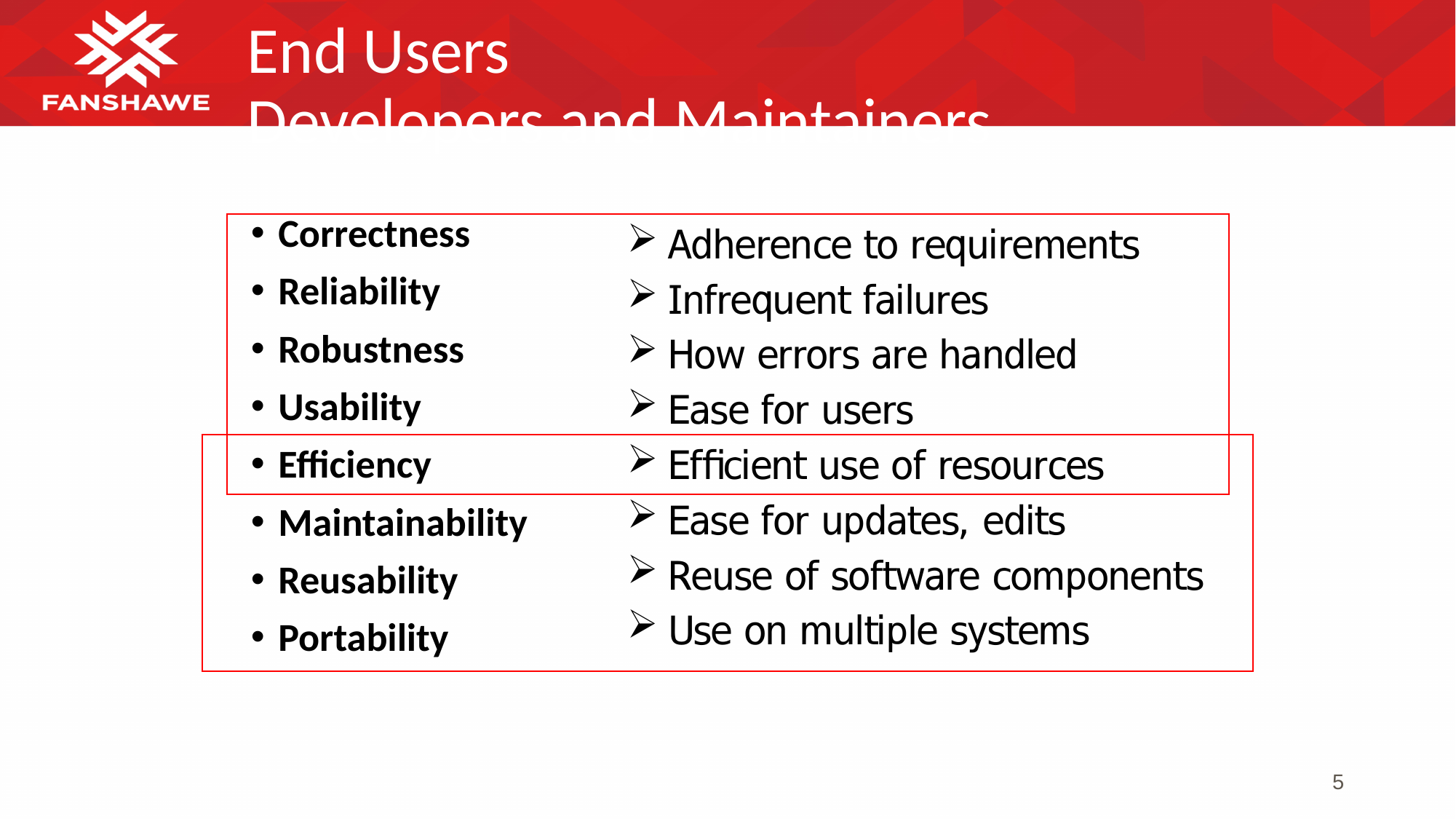

# End Users Developers and Maintainers
Correctness
Reliability
Robustness
Usability
Efficiency
Maintainability
Reusability
Portability
Adherence to requirements
Infrequent failures
How errors are handled
Ease for users
Efficient use of resources
Ease for updates, edits
Reuse of software components
Use on multiple systems

5